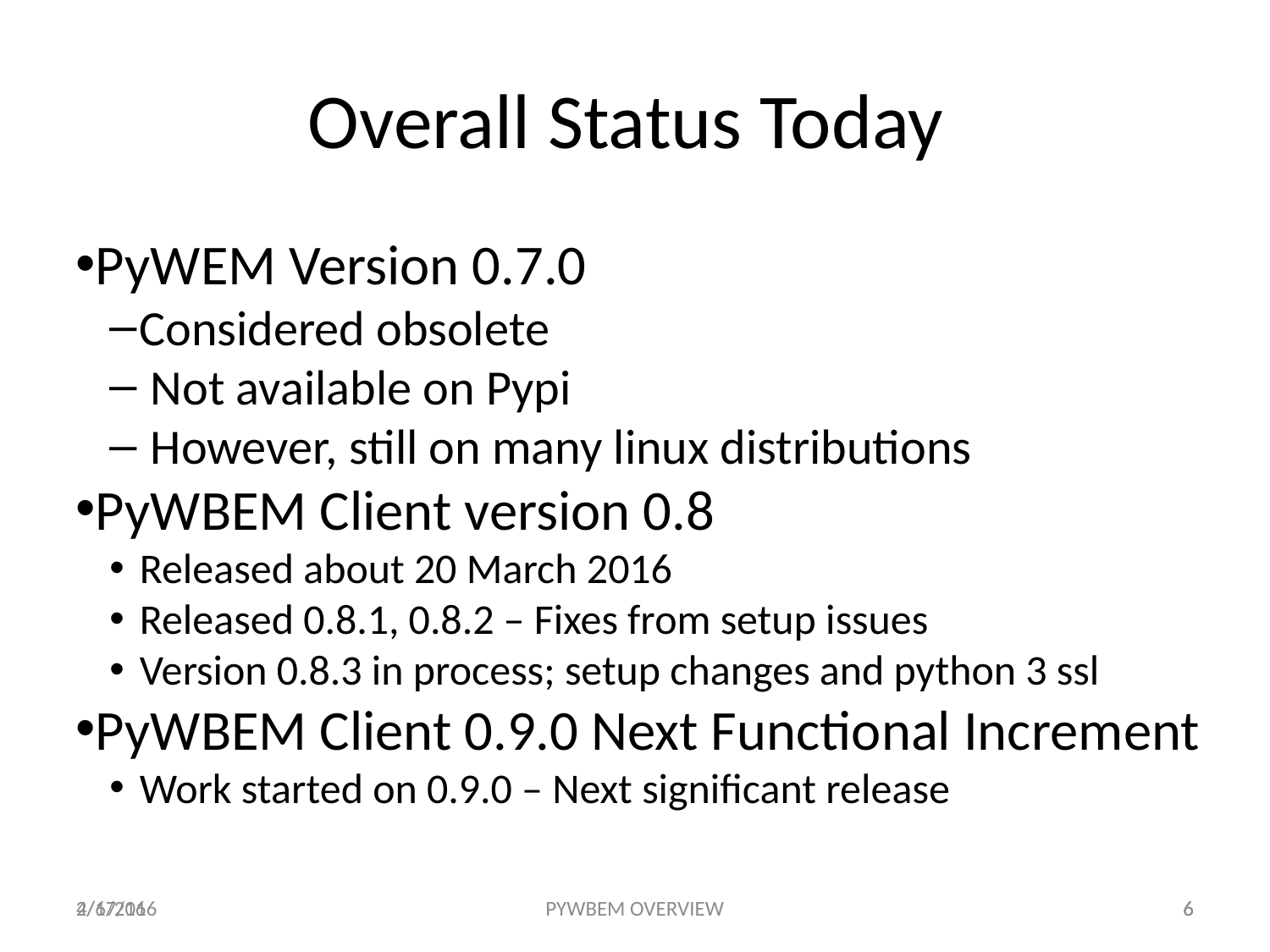

Overall Status Today
PyWEM Version 0.7.0
Considered obsolete
 Not available on Pypi
 However, still on many linux distributions
PyWBEM Client version 0.8
Released about 20 March 2016
Released 0.8.1, 0.8.2 – Fixes from setup issues
Version 0.8.3 in process; setup changes and python 3 ssl
PyWBEM Client 0.9.0 Next Functional Increment
Work started on 0.9.0 – Next significant release

4/6/2016
6
2/17/16
PYWBEM OVERVIEW
6